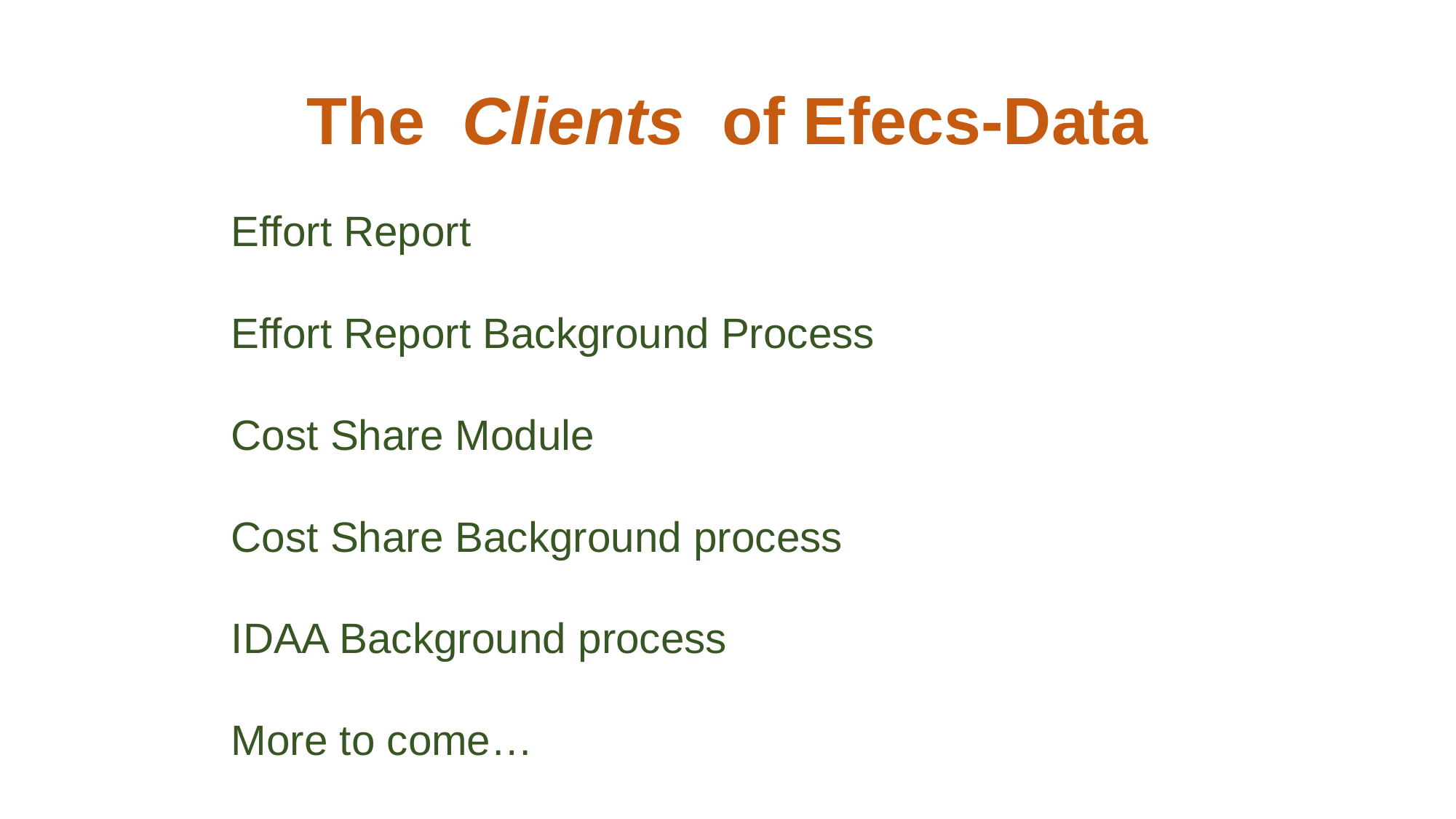

# The  Clients  of Efecs-Data
Effort Report

Effort Report Background Process

Cost Share Module

Cost Share Background process

IDAA Background process

More to come…